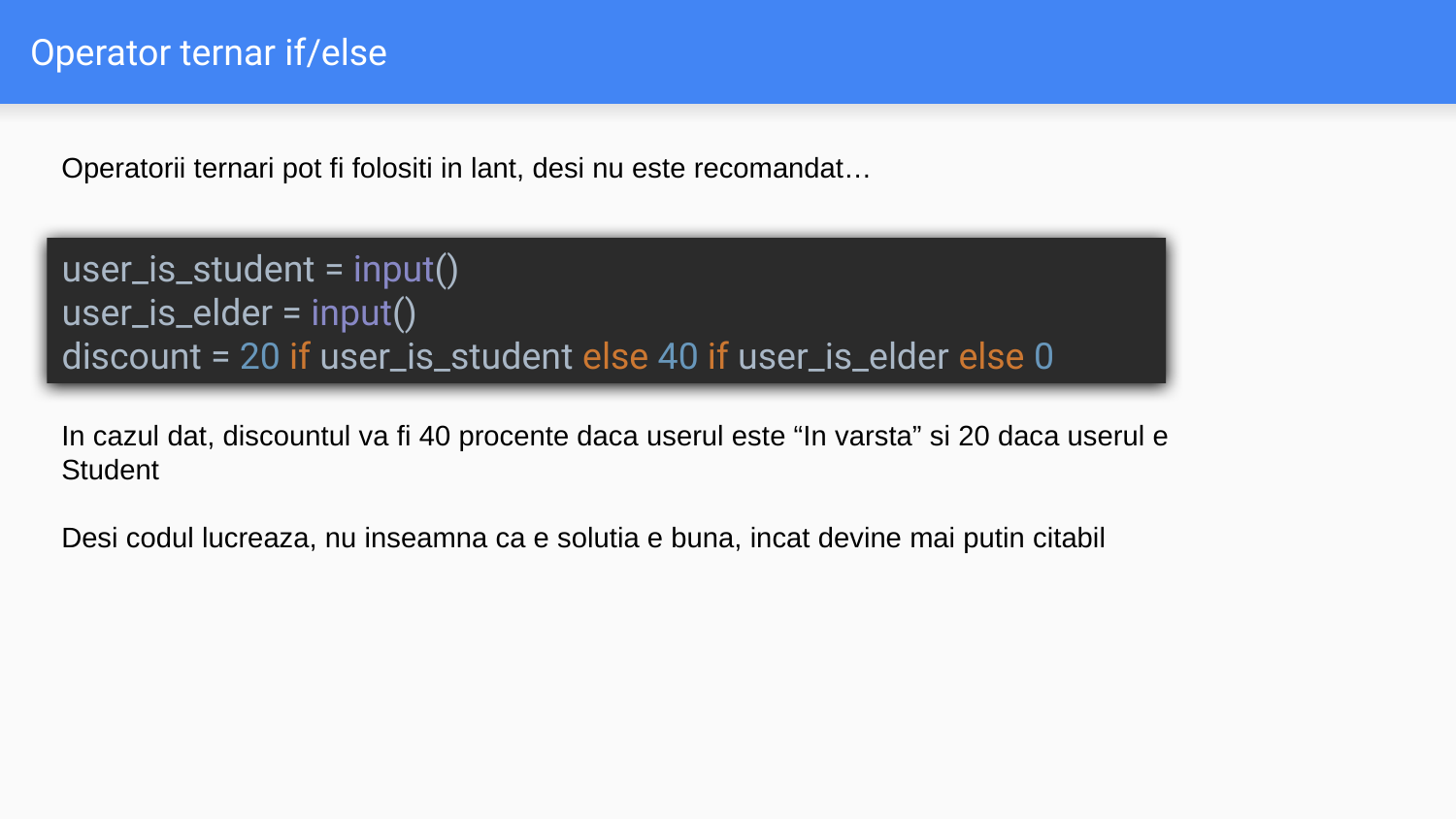

# Operator ternar if/else
Operatorii ternari pot fi folositi in lant, desi nu este recomandat…
user_is_student = input()
user_is_elder = input()
discount = 20 if user_is_student else 40 if user_is_elder else 0
In cazul dat, discountul va fi 40 procente daca userul este “In varsta” si 20 daca userul e Student
Desi codul lucreaza, nu inseamna ca e solutia e buna, incat devine mai putin citabil